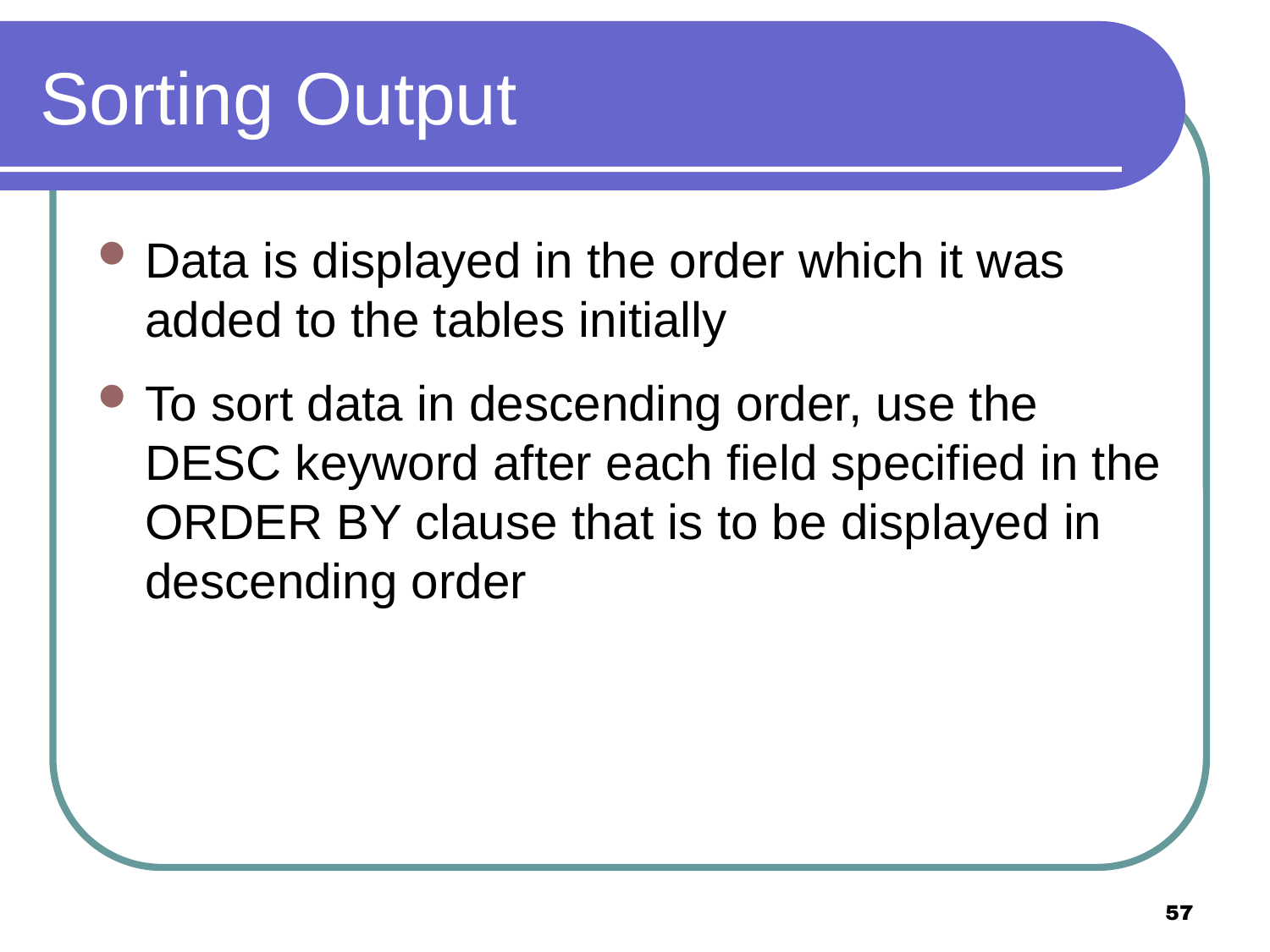

# Sorting Output
Data is displayed in the order which it was added to the tables initially
To sort data in descending order, use the DESC keyword after each field specified in the ORDER BY clause that is to be displayed in descending order
57